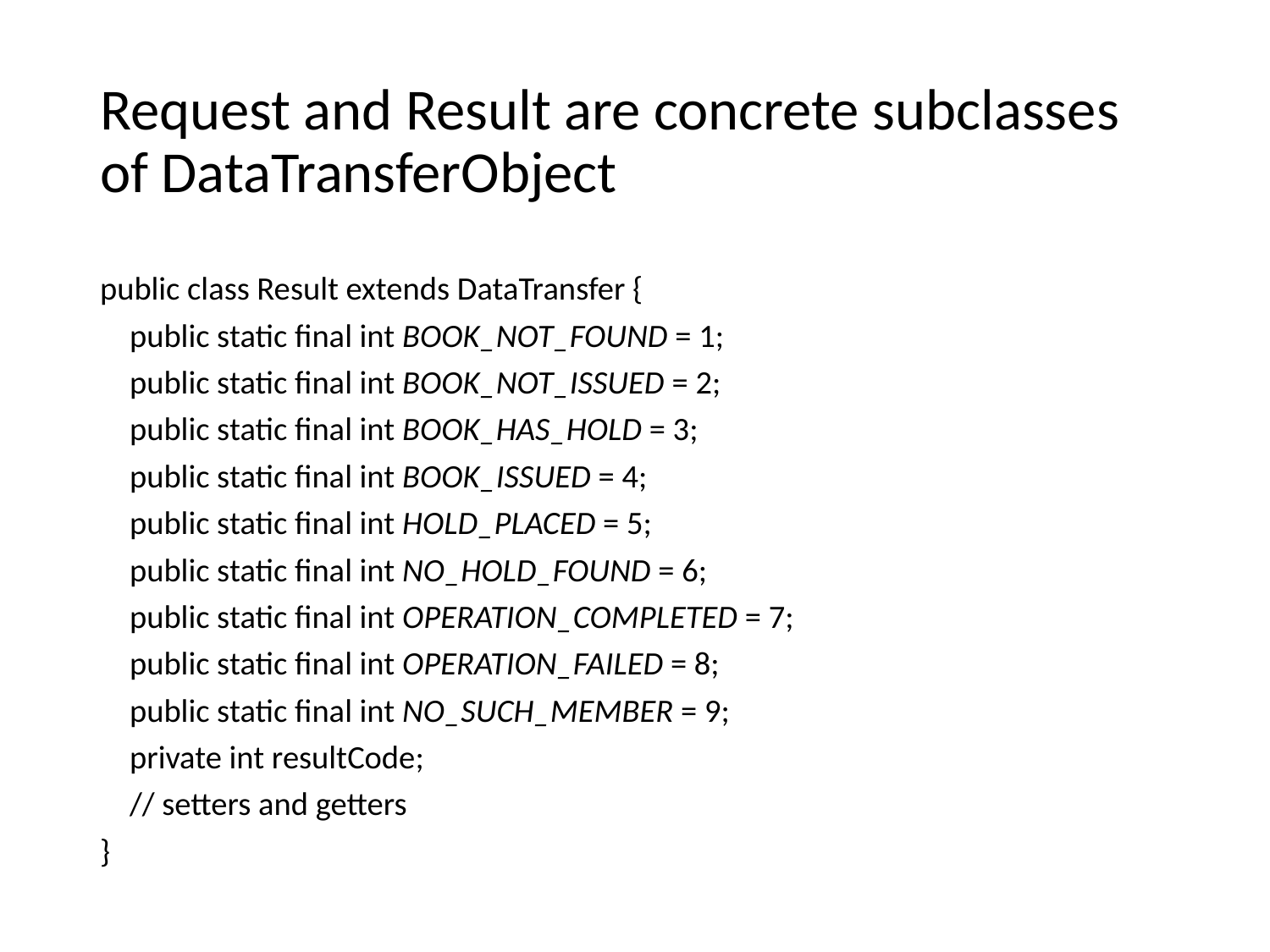

# Request and Result are concrete subclasses of DataTransferObject
public class Result extends DataTransfer {
    public static final int BOOK_NOT_FOUND = 1;
    public static final int BOOK_NOT_ISSUED = 2;
    public static final int BOOK_HAS_HOLD = 3;
    public static final int BOOK_ISSUED = 4;
    public static final int HOLD_PLACED = 5;
    public static final int NO_HOLD_FOUND = 6;
    public static final int OPERATION_COMPLETED = 7;
    public static final int OPERATION_FAILED = 8;
    public static final int NO_SUCH_MEMBER = 9;
    private int resultCode;
    // setters and getters
}